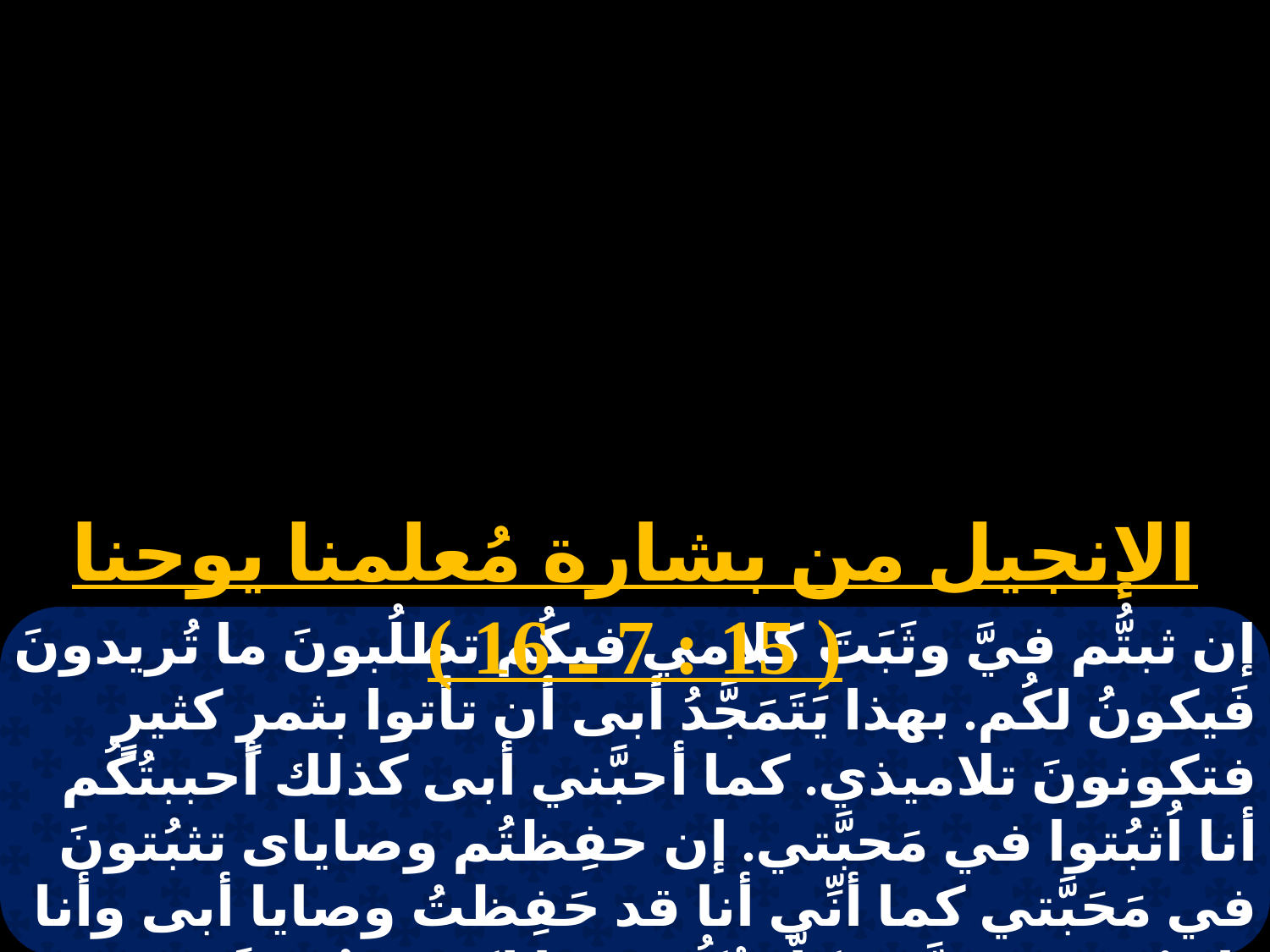

الإنجيل من بشارة مُعلمنا يوحنا ( 15 : 7 ـ 16 )
إن ثبتُّم فيَّ وثَبَتَ كلامي فيكُم تطلُبونَ ما تُريدونَ فَيكونُ لكُم. بهذا يَتَمَجَّدُ أبى أن تأتوا بثمرٍ كثيرٍ فتكونونَ تلاميذي. كما أحبَّني أبى كذلك أحببتُكُم أنا اُثبُتوا في مَحبَّتي. إن حفِظتُم وصاياى تثبُتونَ في مَحَبَّتي كما أنِّي أنا قد حَفِظتُ وصايا أبى وأنا ثابتٌ في مَحبَّتهِ. كلَّمتُكُم بهذا لكي يَثبُتَ فَرحي فيكُم ويُكمَل فَرَحُكُم. هذه هي وصيَّتي أن تُحبُّوا بعضُكُم بعضاً كما أحببتُكُم.